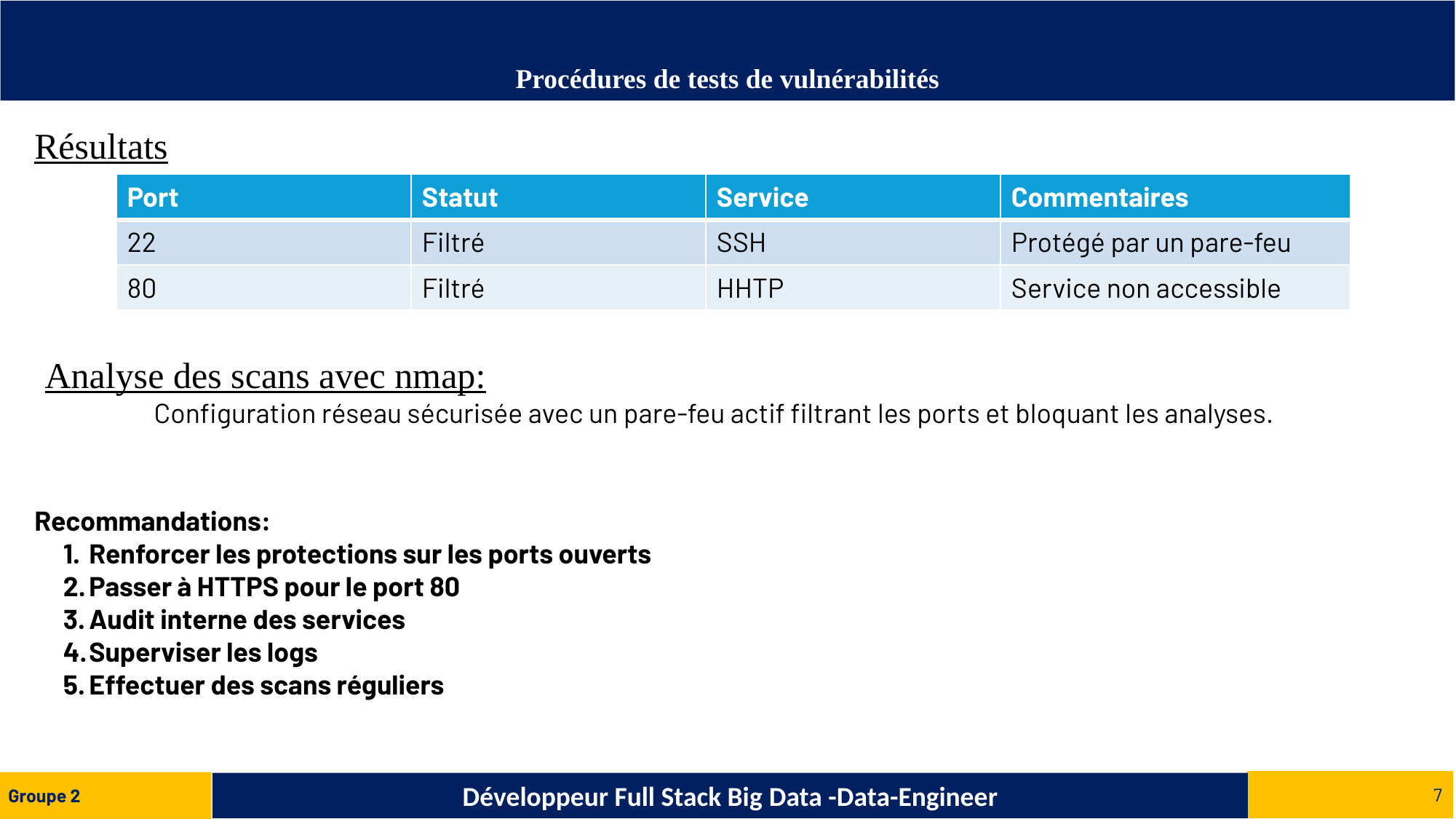

# Procédures de tests de vulnérabilités

Résultats

| Port | Statut | Service | Commentaires |
| --- | --- | --- | --- |
| 22 | Filtré | SSH | Protégé par un pare-feu |
| 80 | Filtré | HHTP | Service non accessible |
Analyse des scans avec nmap:
	Configuration réseau sécurisée avec un pare-feu actif filtrant les ports et bloquant les analyses.
Recommandations:
Renforcer les protections sur les ports ouverts
Passer à HTTPS pour le port 80
Audit interne des services
Superviser les logs
Effectuer des scans réguliers
7
Groupe 2
Développeur Full Stack Big Data -Data-Engineer